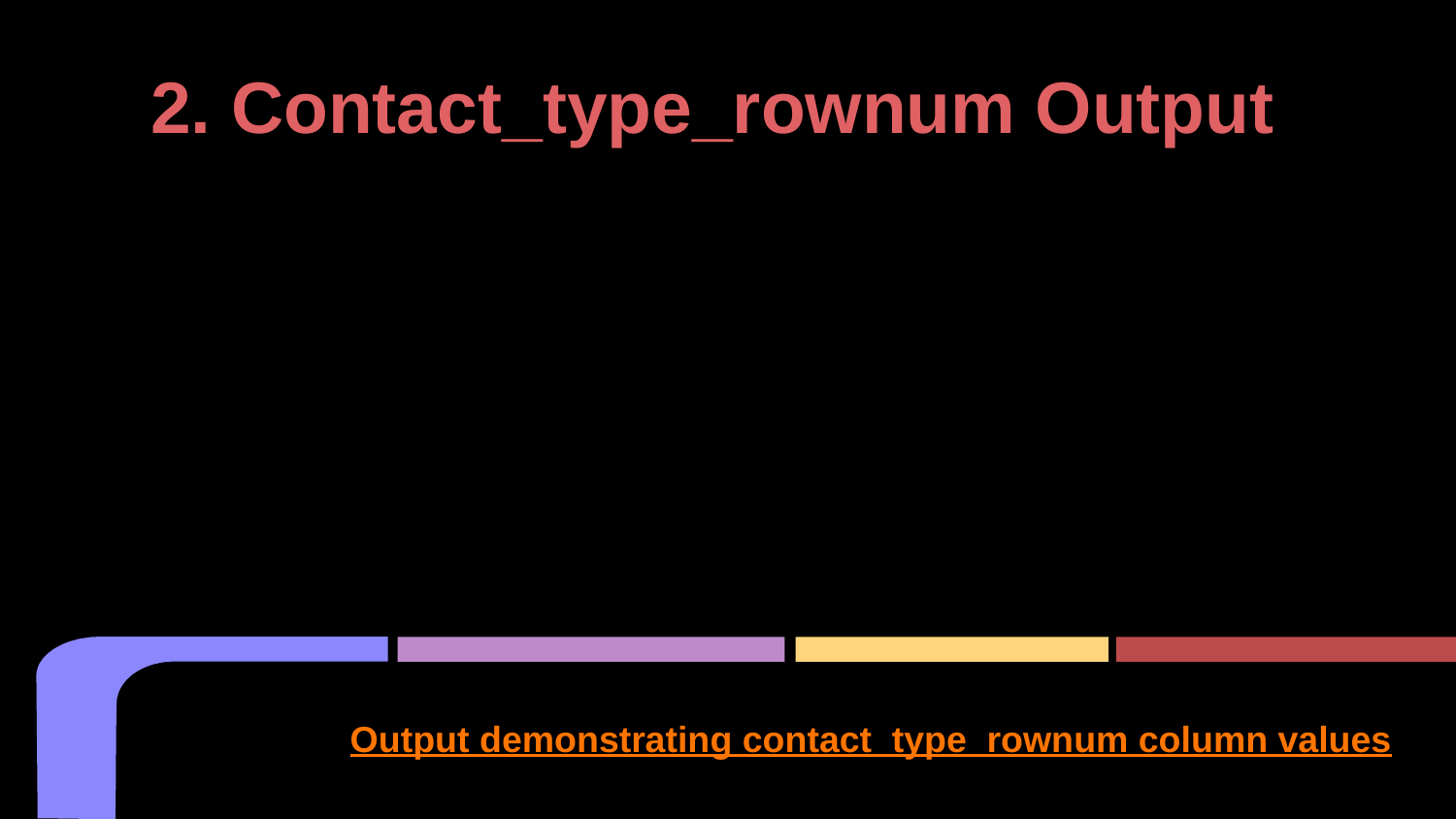

# 2. Contact_type_rownum Output
Output demonstrating contact_type_rownum column values